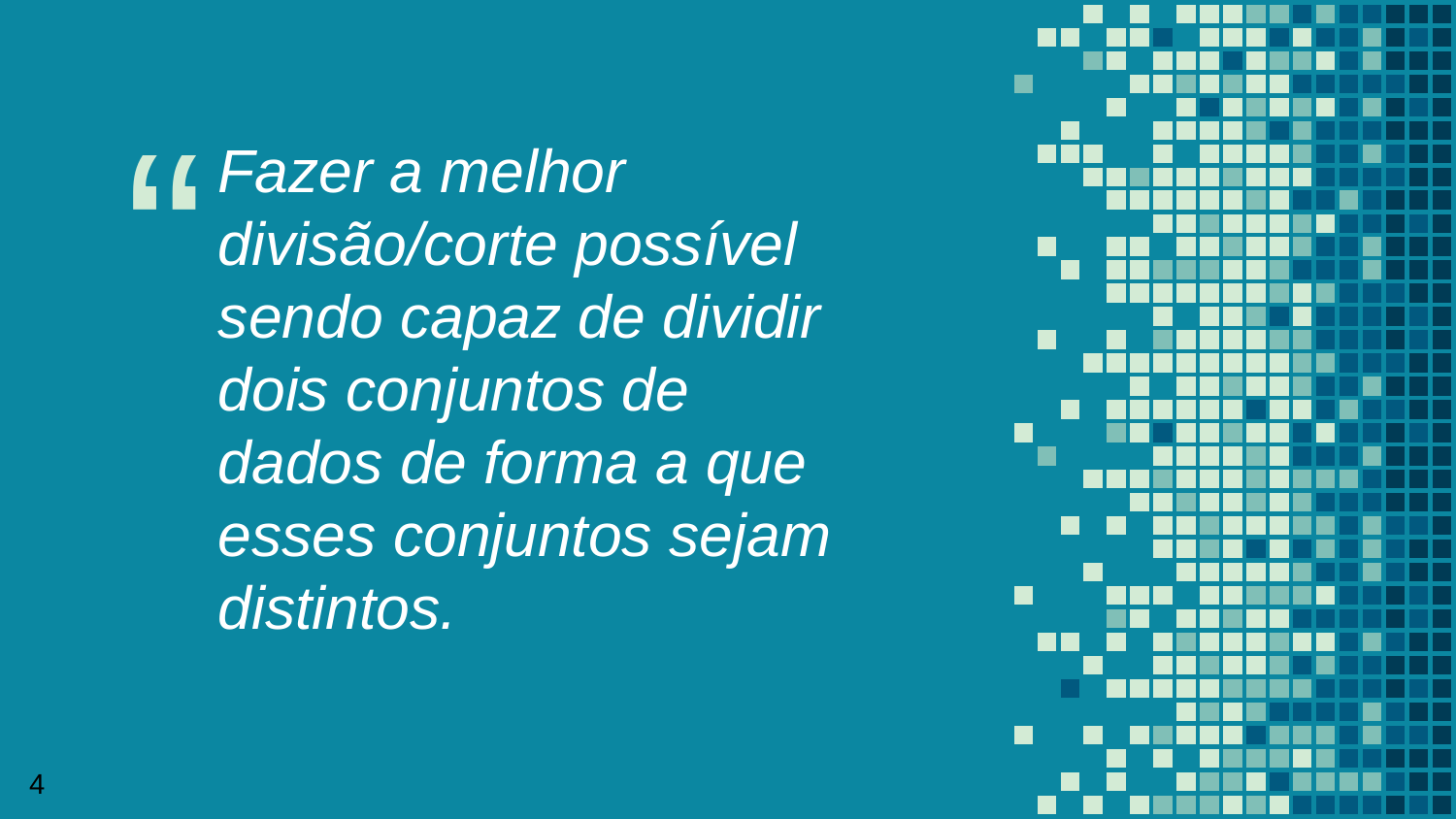

Fazer a melhor divisão/corte possível sendo capaz de dividir dois conjuntos de dados de forma a que esses conjuntos sejam distintos.
4